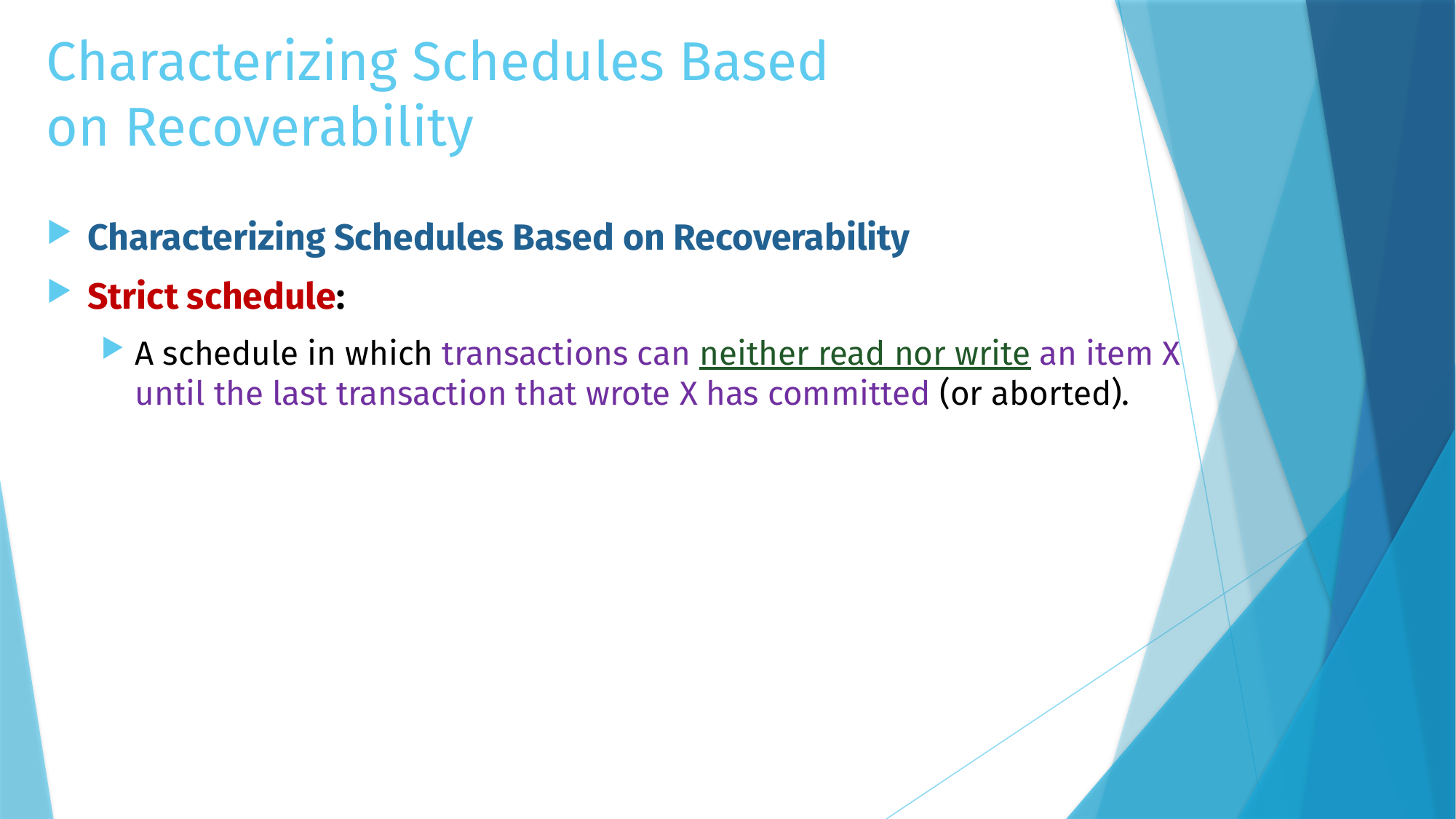

# Characterizing Schedules Based on Recoverability

Characterizing Schedules Based on Recoverability
Strict schedule:
A schedule in which transactions can neither read nor write an item X until the last transaction that wrote X has committed (or aborted).